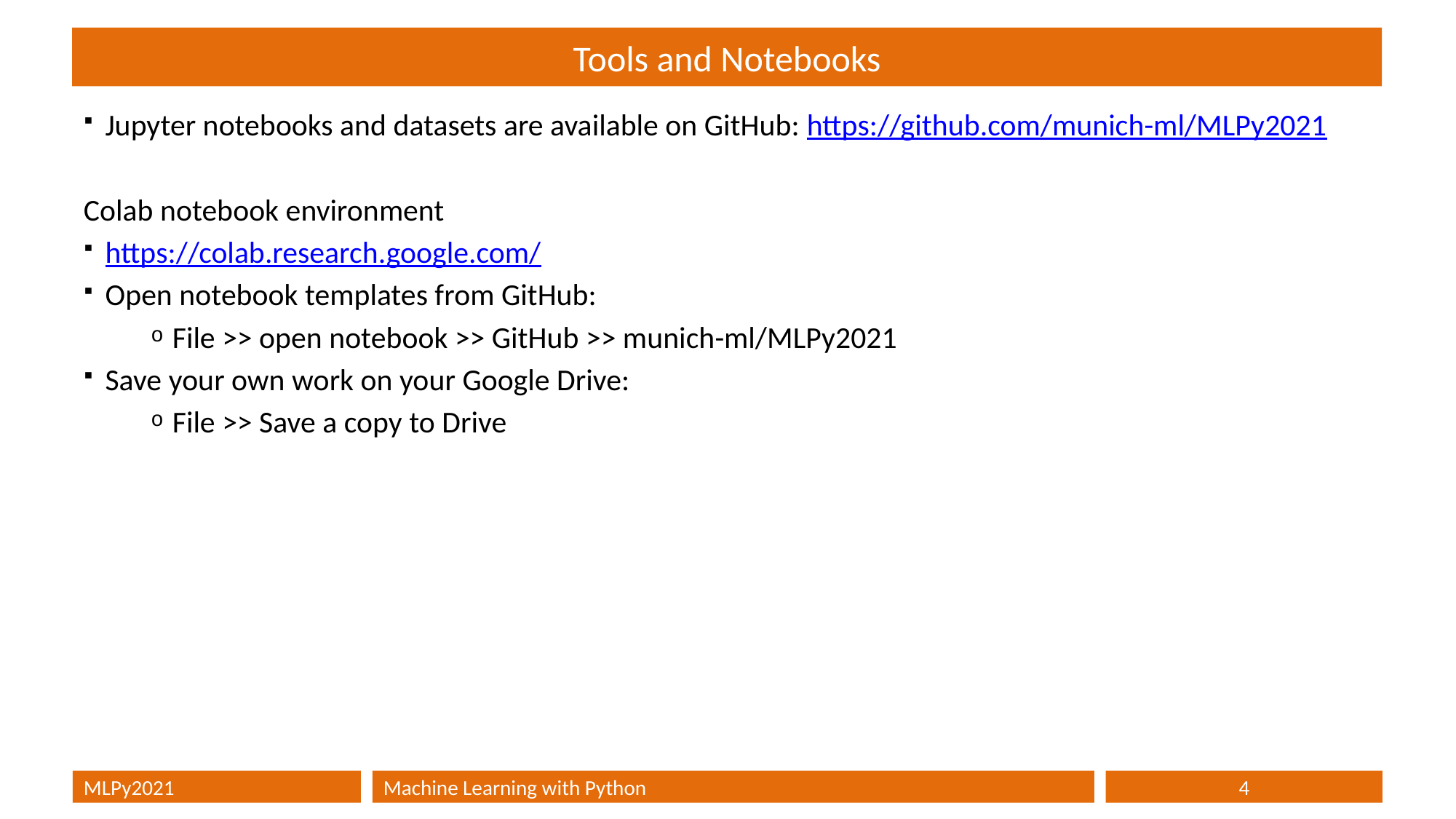

# Tools and Notebooks
Jupyter notebooks and datasets are available on GitHub: https://github.com/munich-ml/MLPy2021

Colab notebook environment
https://colab.research.google.com/
Open notebook templates from GitHub:
File >> open notebook >> GitHub >> munich-ml/MLPy2021
Save your own work on your Google Drive:
File >> Save a copy to Drive

MLPy2021
Machine Learning with Python
4